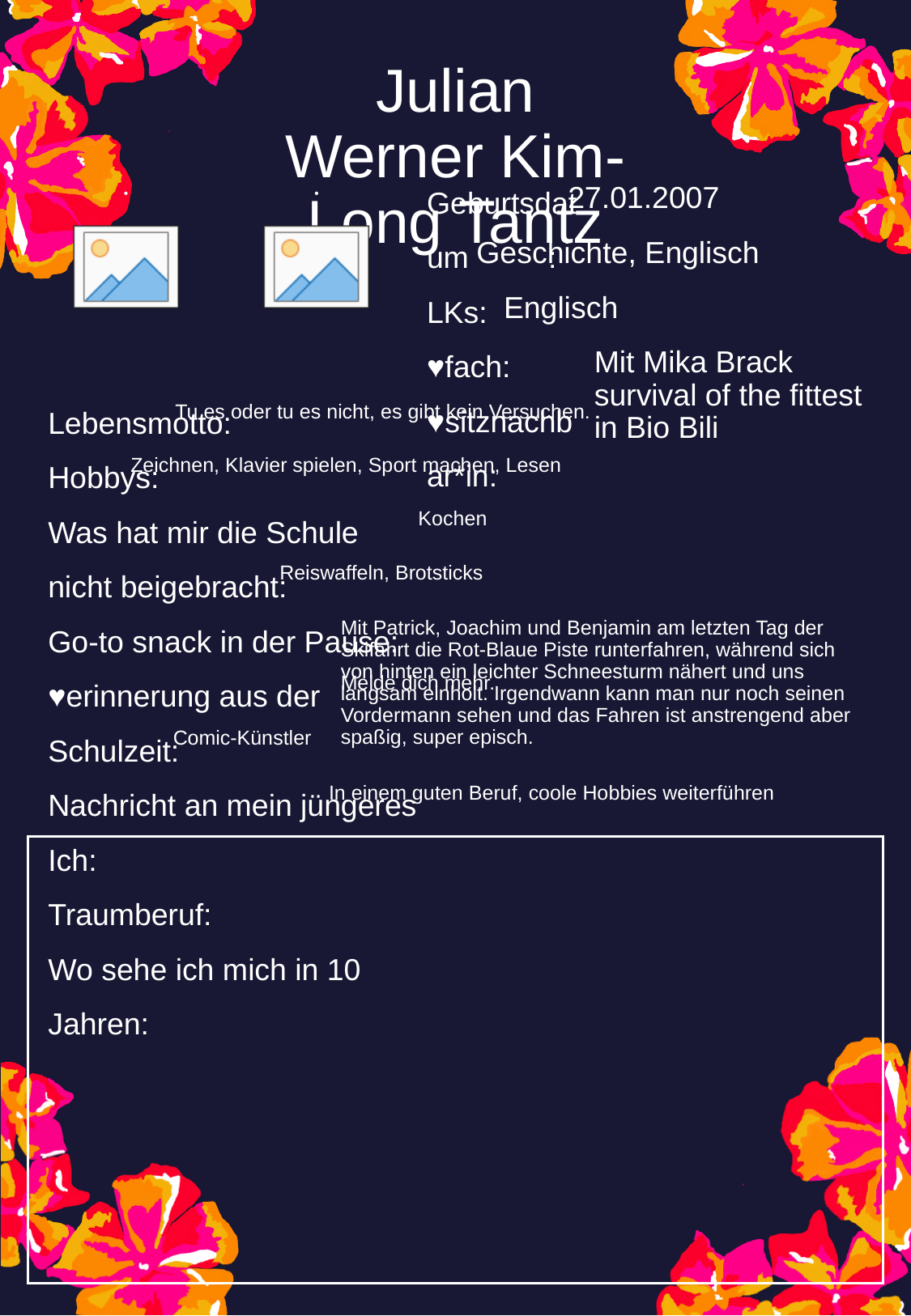

Julian Werner Kim-Long Tantz

27.01.2007
Geschichte, Englisch
Englisch
Mit Mika Brack survival of the fittest in Bio Bili
Tu es oder tu es nicht, es gibt kein Versuchen.
Zeichnen, Klavier spielen, Sport machen, Lesen
Kochen
Reiswaffeln, Brotsticks
Mit Patrick, Joachim und Benjamin am letzten Tag der Skifahrt die Rot-Blaue Piste runterfahren, während sich von hinten ein leichter Schneesturm nähert und uns langsam einholt. Irgendwann kann man nur noch seinen Vordermann sehen und das Fahren ist anstrengend aber spaßig, super episch.
Melde dich mehr.
Comic-Künstler
In einem guten Beruf, coole Hobbies weiterführen